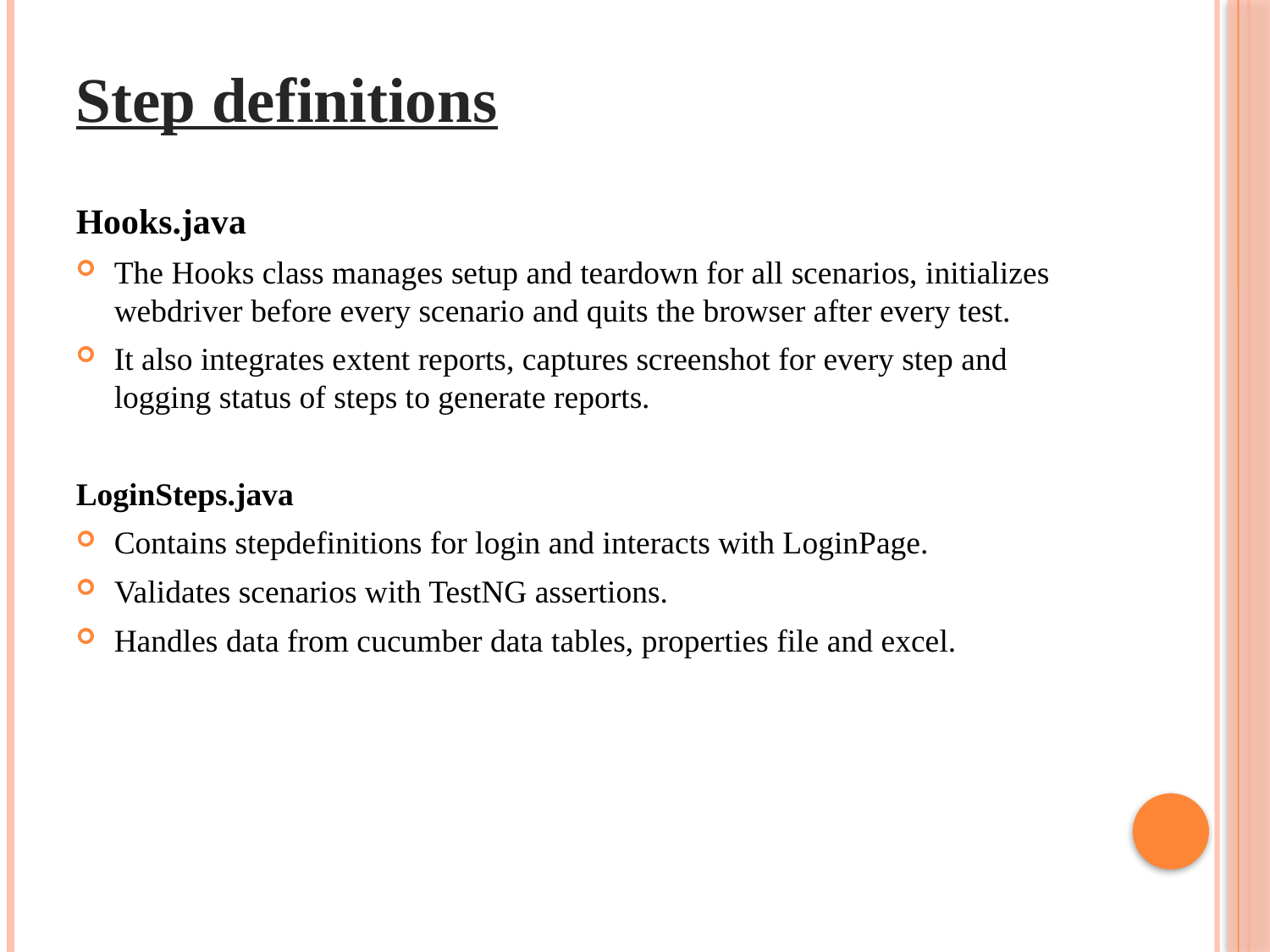

Step definitions

Hooks.java
The Hooks class manages setup and teardown for all scenarios, initializes webdriver before every scenario and quits the browser after every test.
It also integrates extent reports, captures screenshot for every step and logging status of steps to generate reports.

LoginSteps.java
Contains stepdefinitions for login and interacts with LoginPage.
Validates scenarios with TestNG assertions.
Handles data from cucumber data tables, properties file and excel.